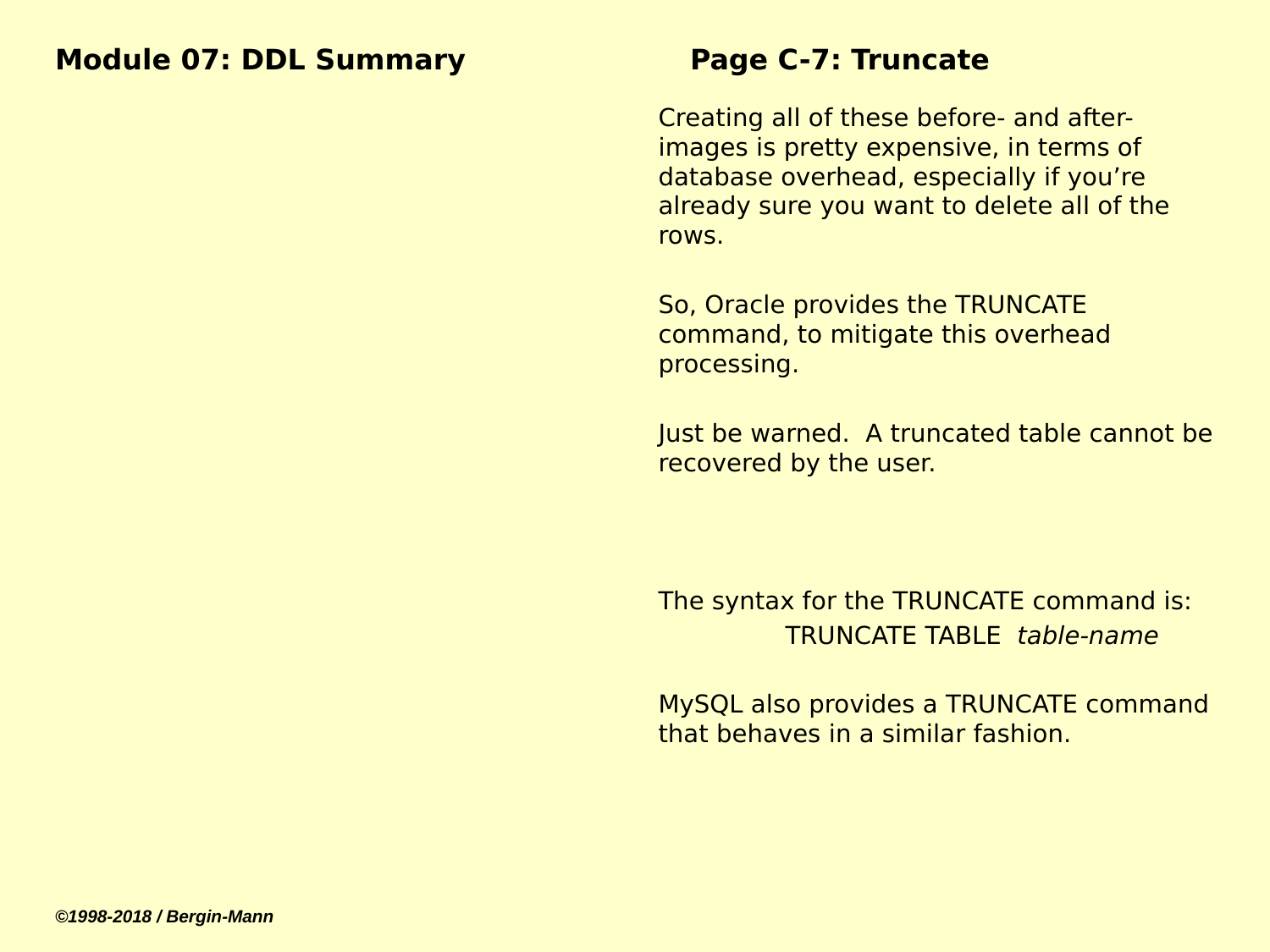

# Module 07: DDL Summary		Page C-7: Truncate

Creating all of these before- and after- images is pretty expensive, in terms of database overhead, especially if you’re already sure you want to delete all of the rows.

So, Oracle provides the TRUNCATE command, to mitigate this overhead processing.

Just be warned.  A truncated table cannot be recovered by the user.

The syntax for the TRUNCATE command is:
	TRUNCATE TABLE  table-name

MySQL also provides a TRUNCATE command that behaves in a similar fashion.
©1998-2018 / Bergin-Mann